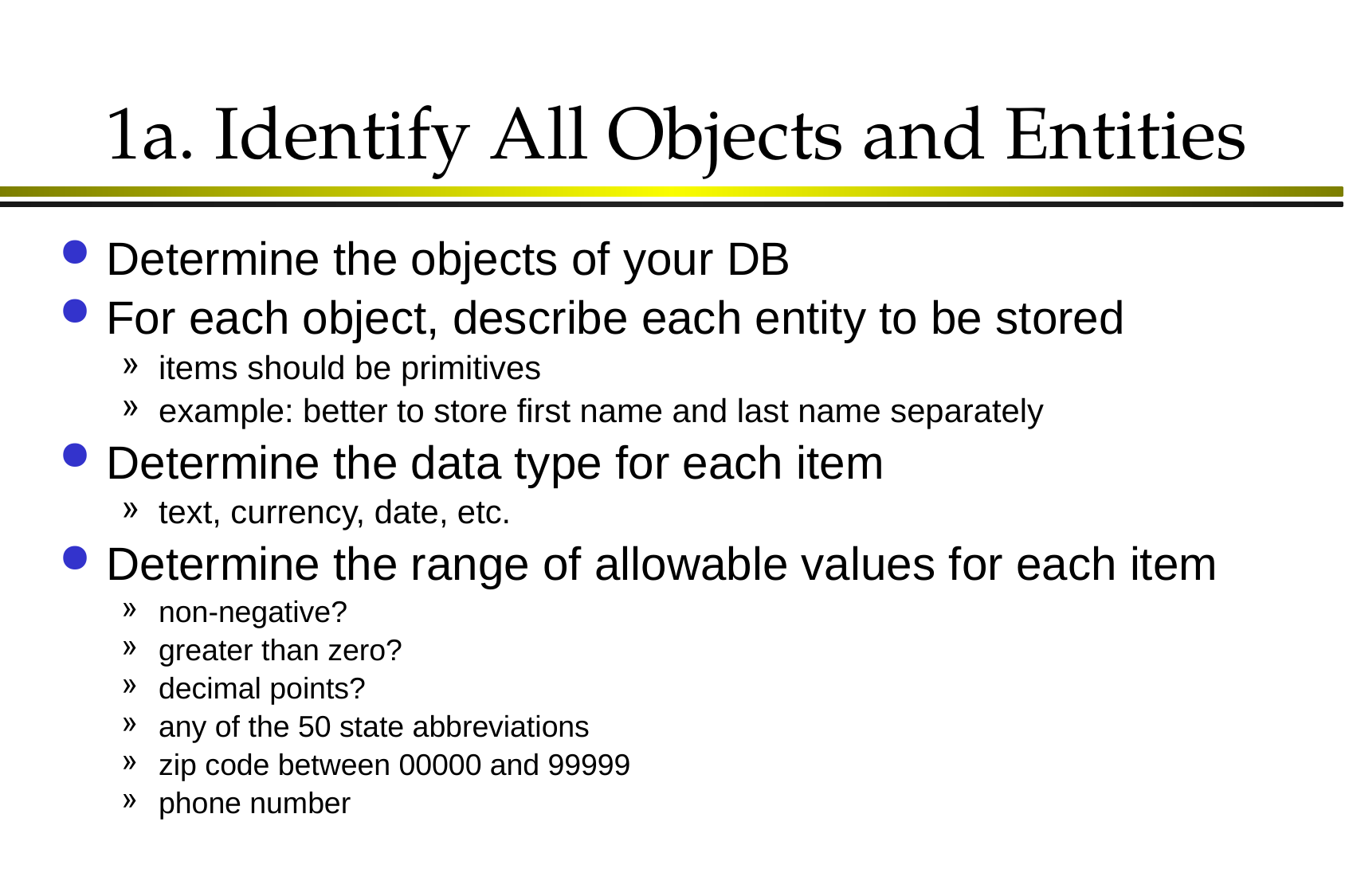

# 1a. Identify All Objects and Entities
Determine the objects of your DB
For each object, describe each entity to be stored
items should be primitives
example: better to store first name and last name separately
Determine the data type for each item
text, currency, date, etc.
Determine the range of allowable values for each item
non-negative?
greater than zero?
decimal points?
any of the 50 state abbreviations
zip code between 00000 and 99999
phone number